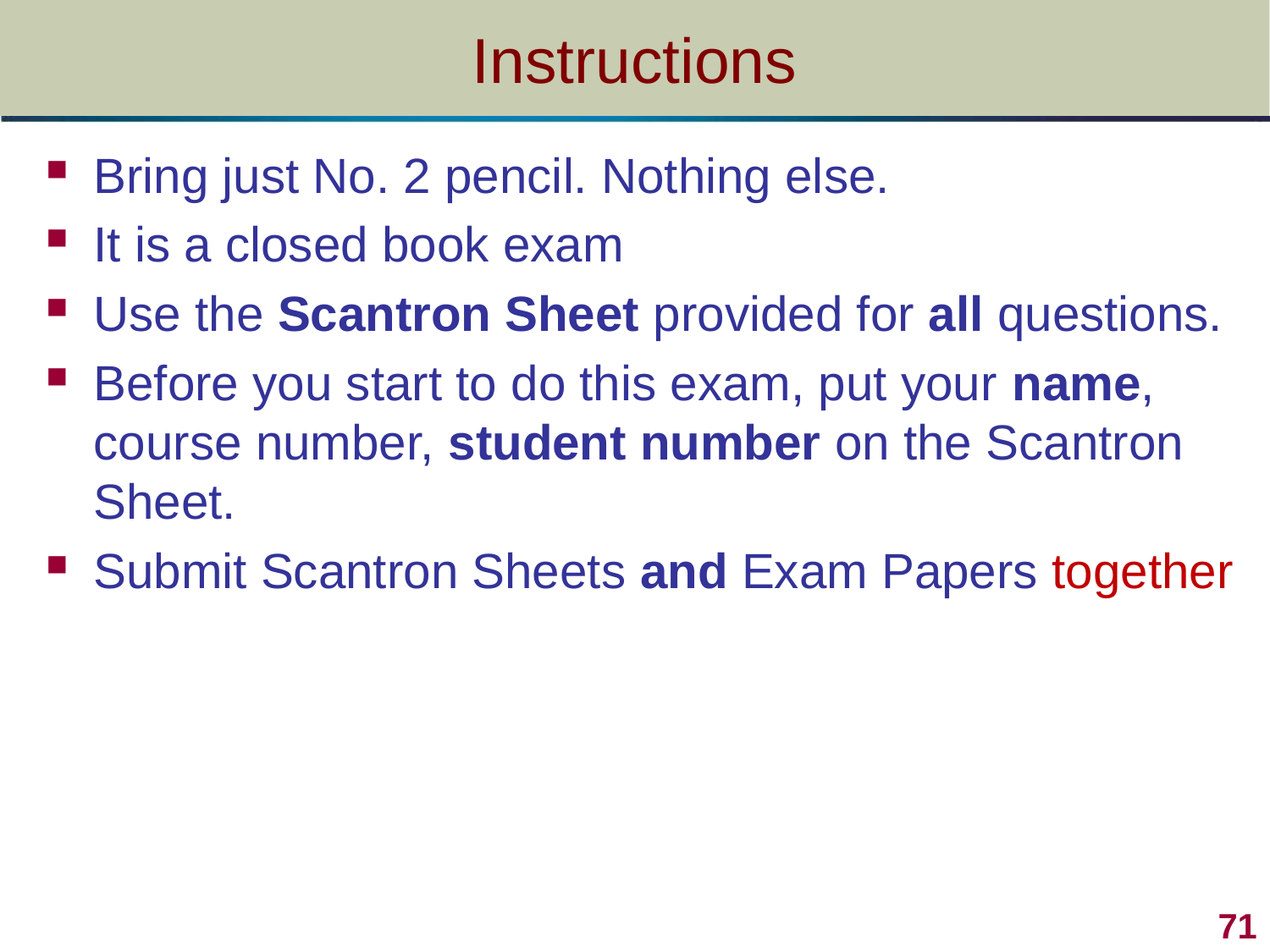

# Instructions
Bring just No. 2 pencil. Nothing else.
It is a closed book exam
Use the Scantron Sheet provided for all questions.
Before you start to do this exam, put your name, course number, student number on the Scantron Sheet.
Submit Scantron Sheets and Exam Papers together

71